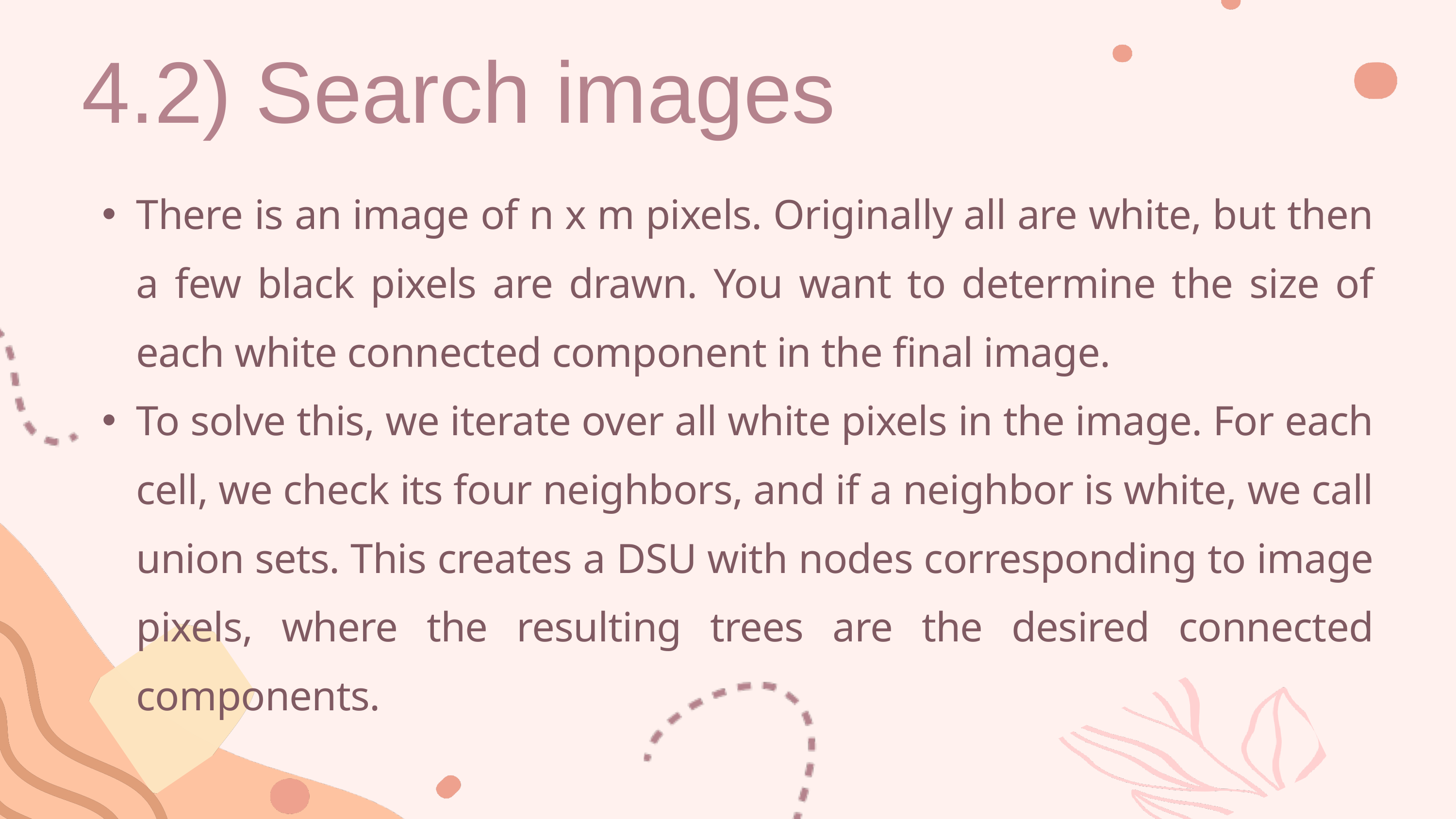

4.2) Search images

There is an image of n x m pixels. Originally all are white, but then a few black pixels are drawn. You want to determine the size of each white connected component in the final image.
To solve this, we iterate over all white pixels in the image. For each cell, we check its four neighbors, and if a neighbor is white, we call union sets. This creates a DSU with nodes corresponding to image pixels, where the resulting trees are the desired connected components.